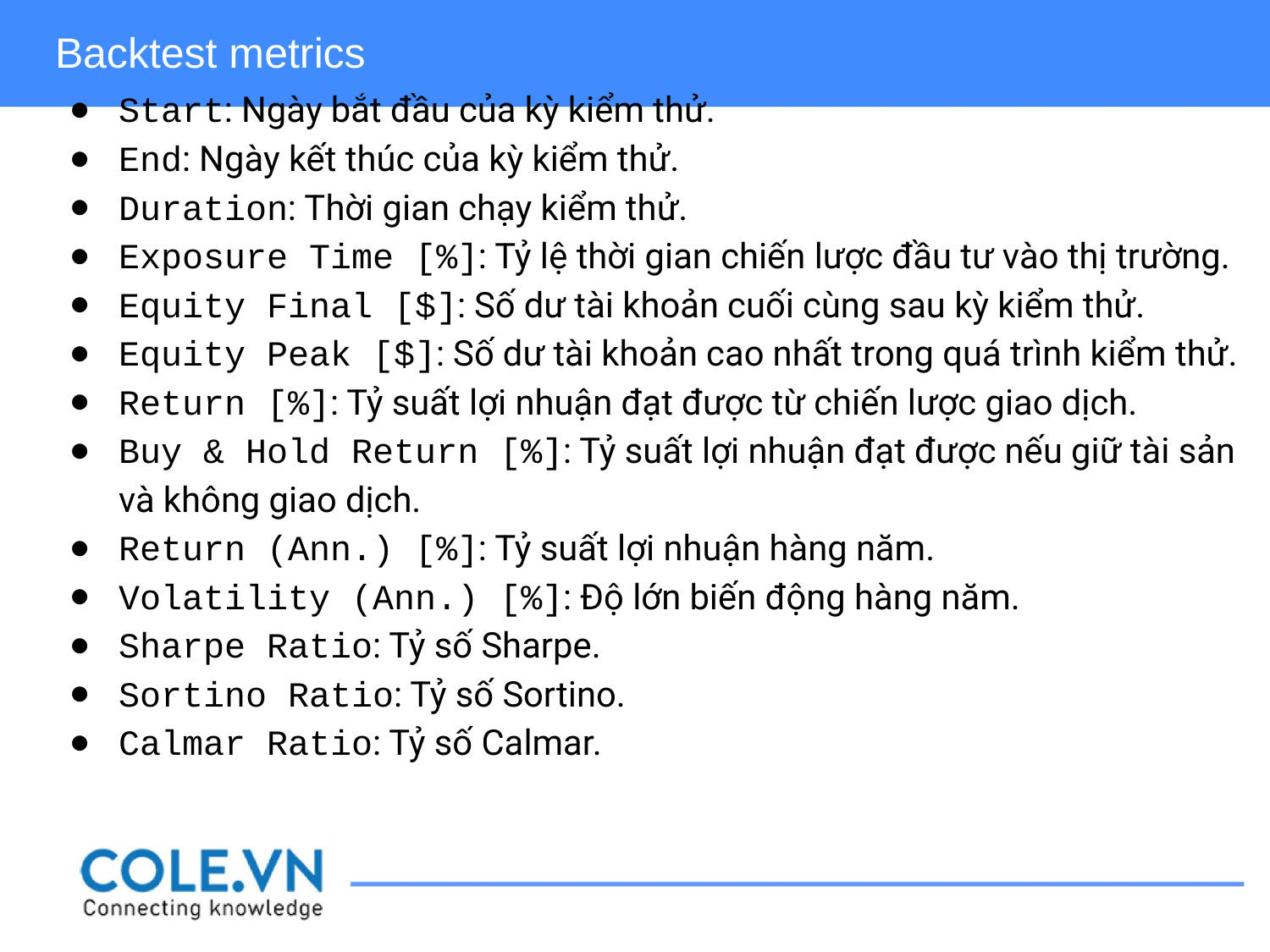

Backtest metrics
Start: Ngày bắt đầu của kỳ kiểm thử.
End: Ngày kết thúc của kỳ kiểm thử.
Duration: Thời gian chạy kiểm thử.
Exposure Time [%]: Tỷ lệ thời gian chiến lược đầu tư vào thị trường.
Equity Final [$]: Số dư tài khoản cuối cùng sau kỳ kiểm thử.
Equity Peak [$]: Số dư tài khoản cao nhất trong quá trình kiểm thử.
Return [%]: Tỷ suất lợi nhuận đạt được từ chiến lược giao dịch.
Buy & Hold Return [%]: Tỷ suất lợi nhuận đạt được nếu giữ tài sản và không giao dịch.
Return (Ann.) [%]: Tỷ suất lợi nhuận hàng năm.
Volatility (Ann.) [%]: Độ lớn biến động hàng năm.
Sharpe Ratio: Tỷ số Sharpe.
Sortino Ratio: Tỷ số Sortino.
Calmar Ratio: Tỷ số Calmar.